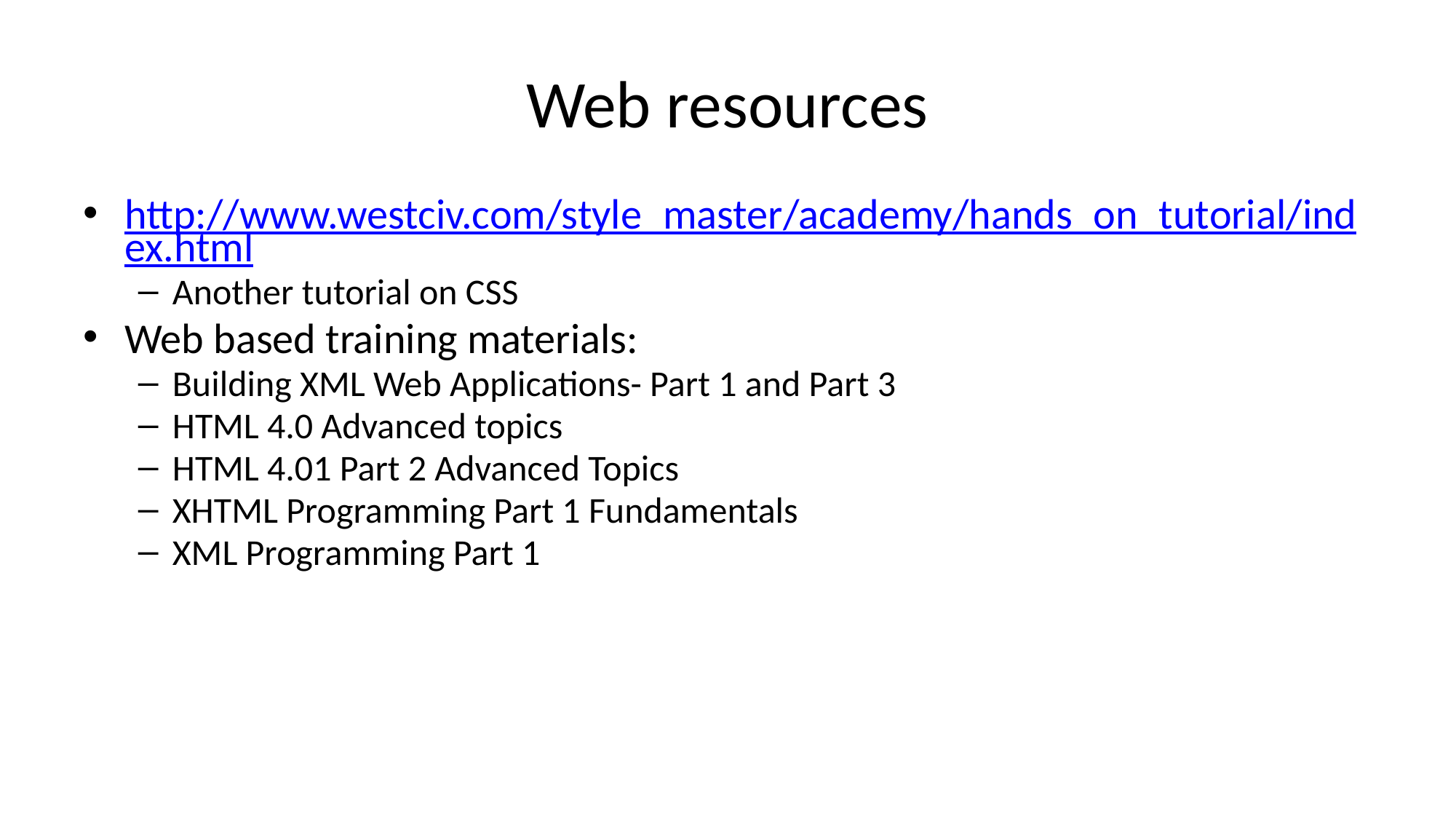

# Web resources
http://www.westciv.com/style_master/academy/hands_on_tutorial/index.html
Another tutorial on CSS
Web based training materials:
Building XML Web Applications- Part 1 and Part 3
HTML 4.0 Advanced topics
HTML 4.01 Part 2 Advanced Topics
XHTML Programming Part 1 Fundamentals
XML Programming Part 1